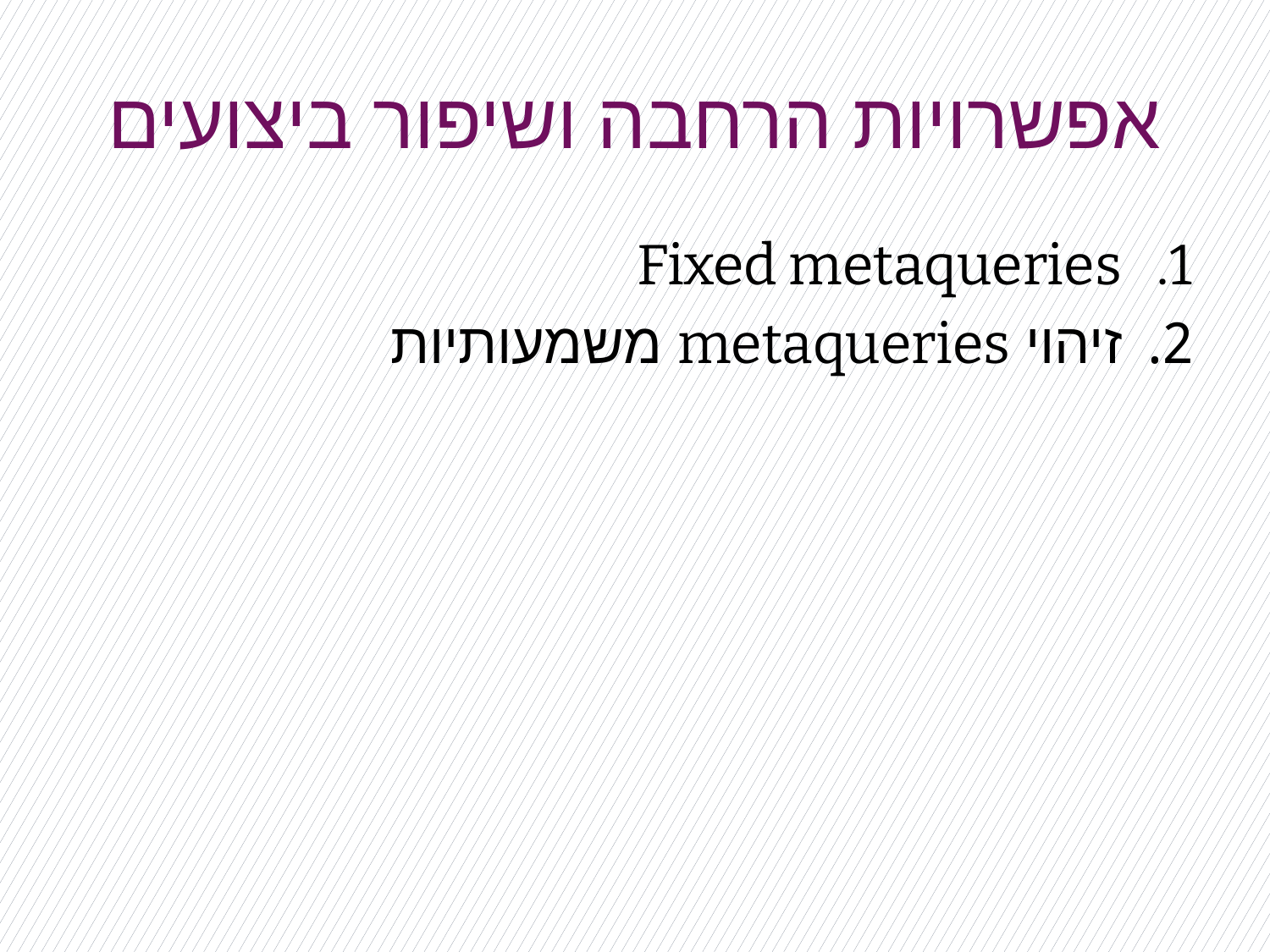

# אפשרויות הרחבה ושיפור ביצועים
Fixed metaqueries
זיהוי metaqueries משמעותיות